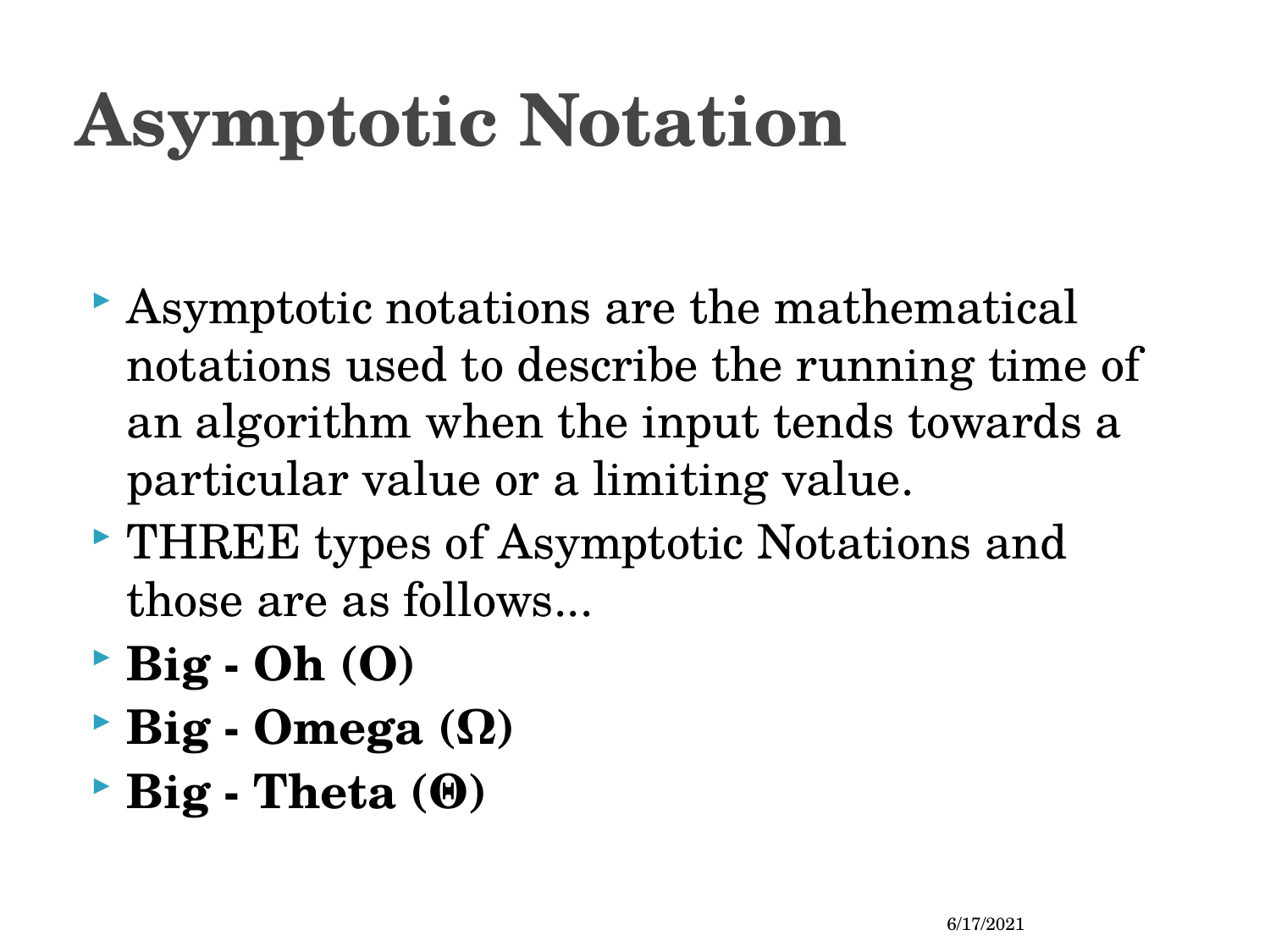

# Asymptotic Notation

Asymptotic notations are the mathematical notations used to describe the running time of an algorithm when the input tends towards a particular value or a limiting value.
THREE types of Asymptotic Notations and those are as follows...
Big - Oh (O)
Big - Omega (Ω)
Big - Theta (Θ)

JSPM's RSCOE
6/17/2021
44